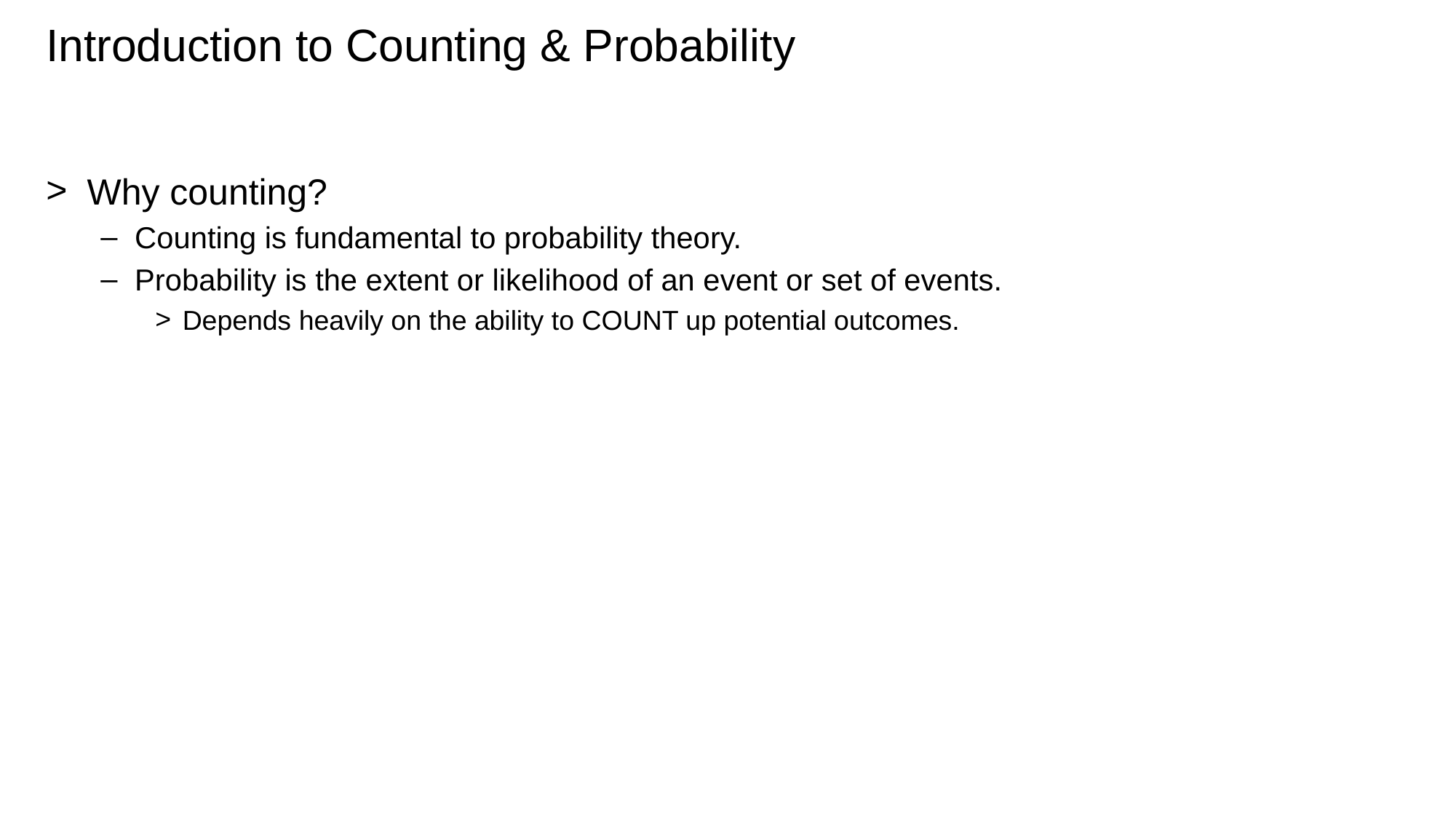

Introduction to Counting & Probability
Why counting?
Counting is fundamental to probability theory.
Probability is the extent or likelihood of an event or set of events.
Depends heavily on the ability to COUNT up potential outcomes.